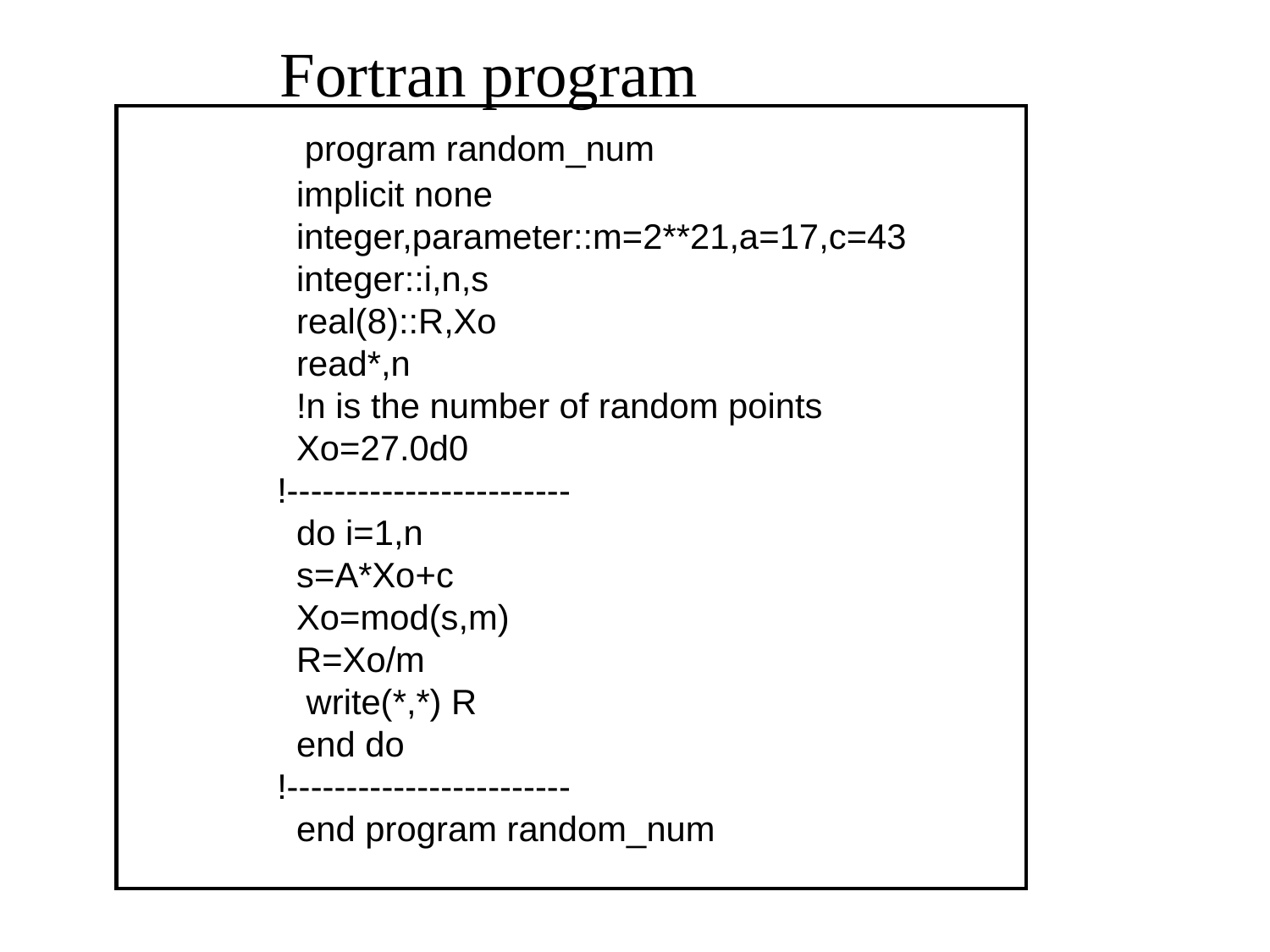

Fortran program
|  |
| --- |
	  program random_num
	  implicit none
	  integer,parameter::m=2**21,a=17,c=43
	  integer::i,n,s
	  real(8)::R,Xo
 	  read*,n
 	  !n is the number of random points
	  Xo=27.0d0
	!------------------------
	  do i=1,n
	  s=A*Xo+c
	  Xo=mod(s,m)
 	  R=Xo/m
	   write(*,*) R
 	  end do
	!------------------------
	  end program random_num